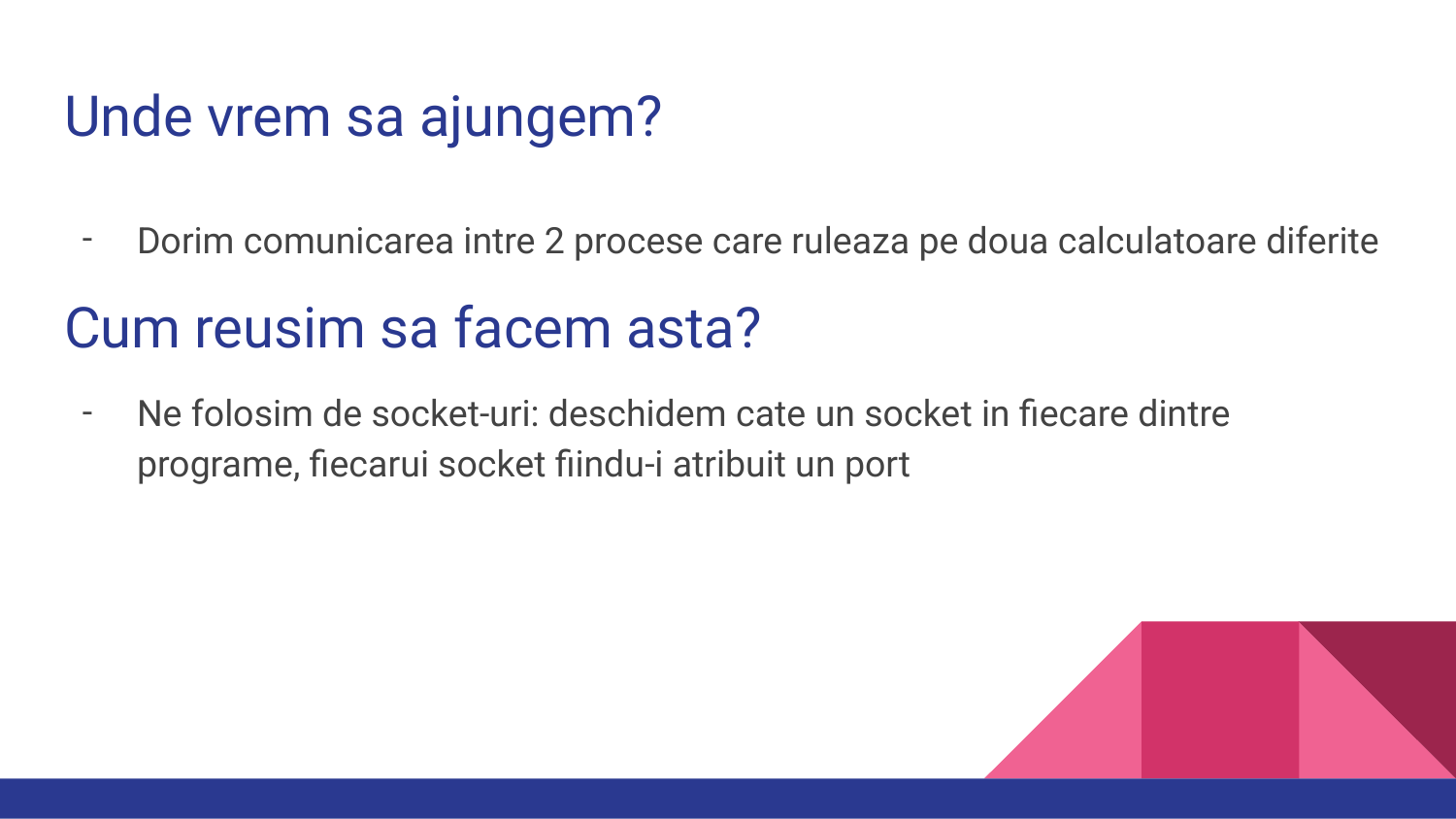

# Unde vrem sa ajungem?
Dorim comunicarea intre 2 procese care ruleaza pe doua calculatoare diferite
Cum reusim sa facem asta?
Ne folosim de socket-uri: deschidem cate un socket in fiecare dintre programe, fiecarui socket fiindu-i atribuit un port